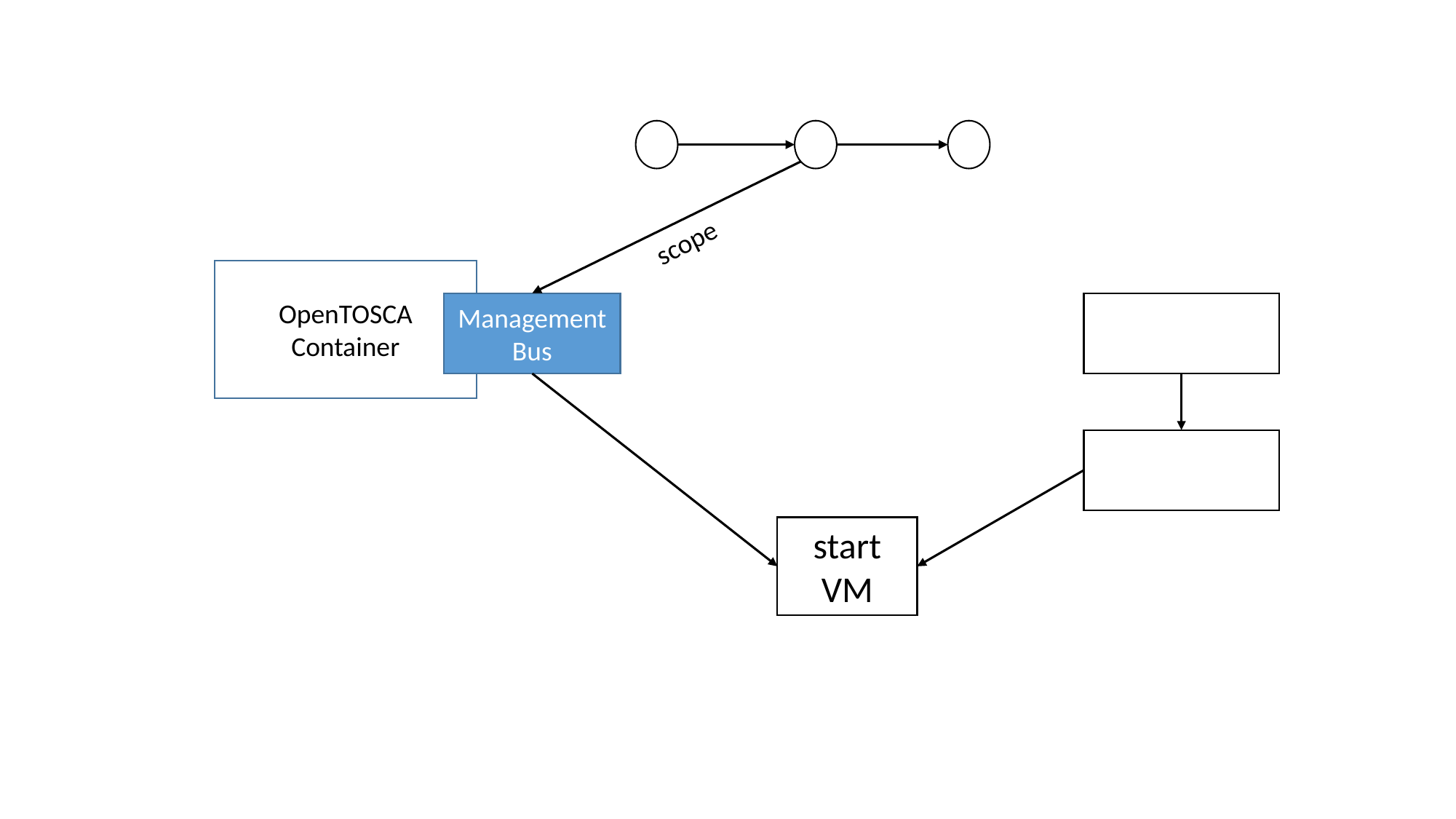

scope
OpenTOSCA
Container
Management Bus

start
VM